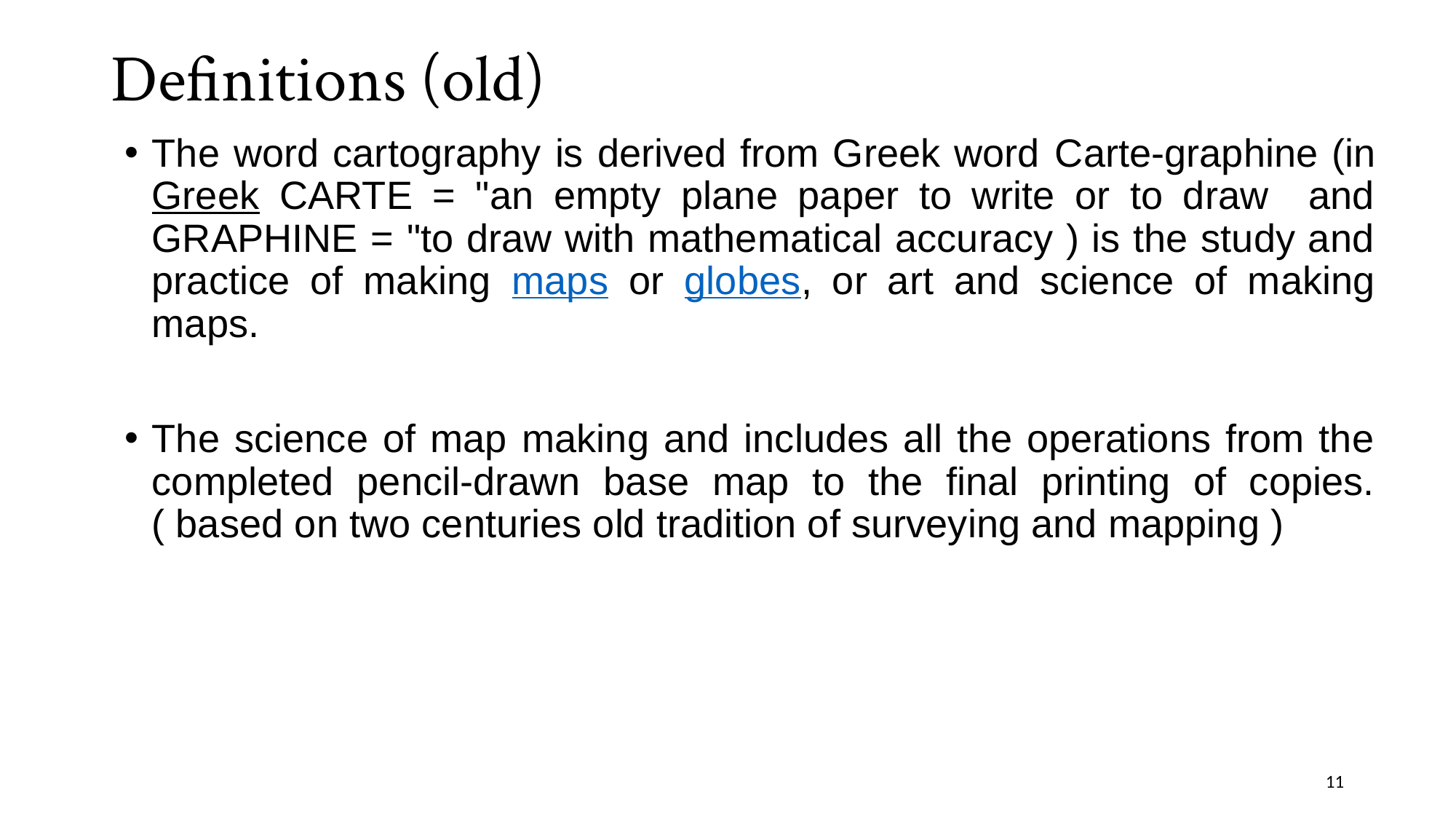

# Definitions (old)
The word cartography is derived from Greek word Carte-graphine (in Greek CARTE = "an empty plane paper to write or to draw  and GRAPHINE = "to draw with mathematical accuracy ) is the study and practice of making maps or globes, or art and science of making maps.

The science of map making and includes all the operations from the completed pencil-drawn base map to the final printing of copies. ( based on two centuries old tradition of surveying and mapping )
11